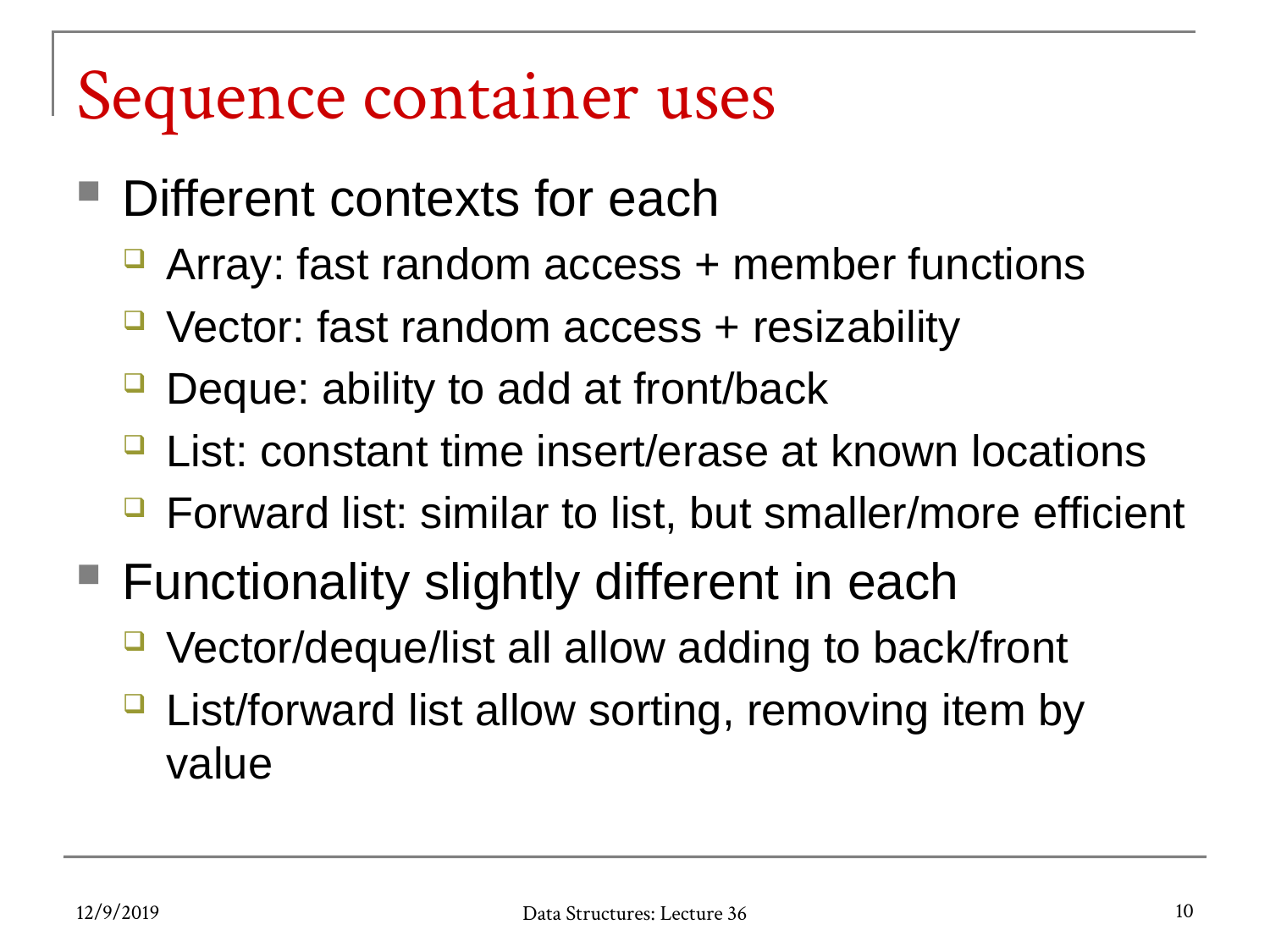

# Sequence container uses
Different contexts for each
Array: fast random access + member functions
Vector: fast random access + resizability
Deque: ability to add at front/back
List: constant time insert/erase at known locations
Forward list: similar to list, but smaller/more efficient
Functionality slightly different in each
Vector/deque/list all allow adding to back/front
List/forward list allow sorting, removing item by value

12/9/2019
10
Data Structures: Lecture 36